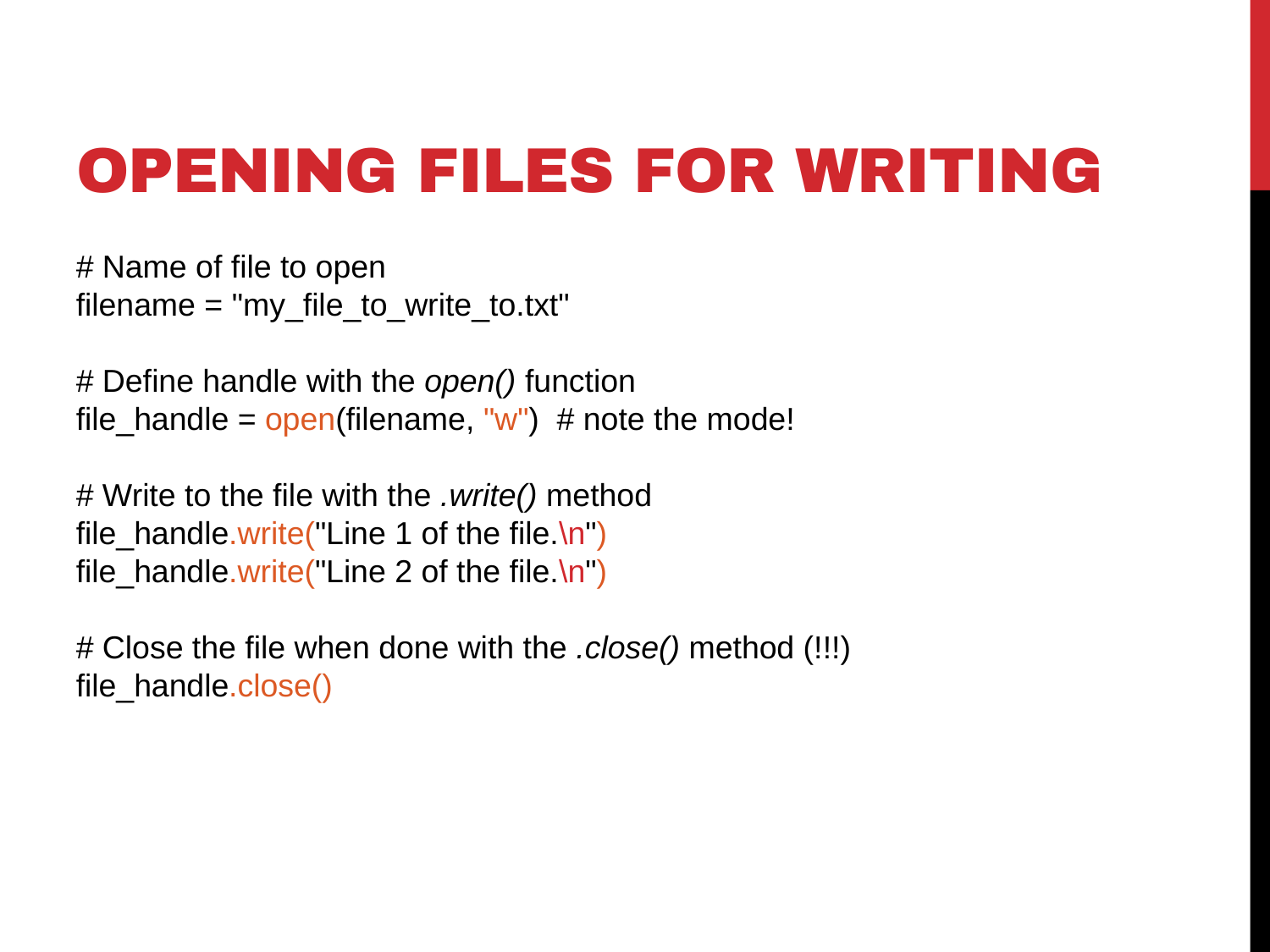

# opening files for writing
# Name of file to open
filename = "my_file_to_write_to.txt"

# Define handle with the open() function
file_handle = open(filename, "w")  # note the mode!

# Write to the file with the .write() method
file_handle.write("Line 1 of the file.\n")
file_handle.write("Line 2 of the file.\n")

# Close the file when done with the .close() method (!!!)
file_handle.close()